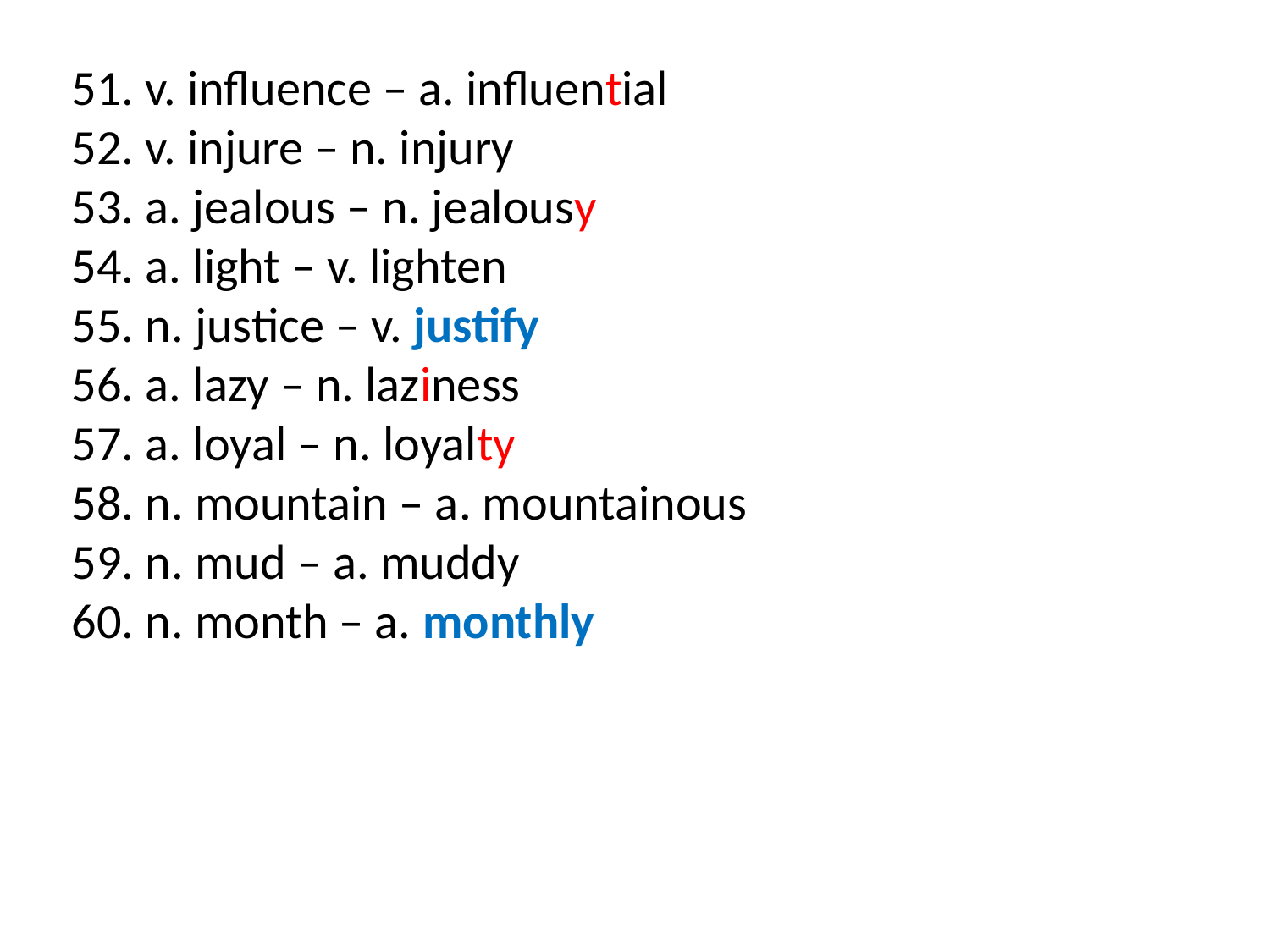

51. v. influence – a. influential
52. v. injure – n. injury
53. a. jealous – n. jealousy
54. a. light – v. lighten
55. n. justice – v. justify
56. a. lazy – n. laziness
57. a. loyal – n. loyalty
58. n. mountain – a. mountainous
59. n. mud – a. muddy
60. n. month – a. monthly